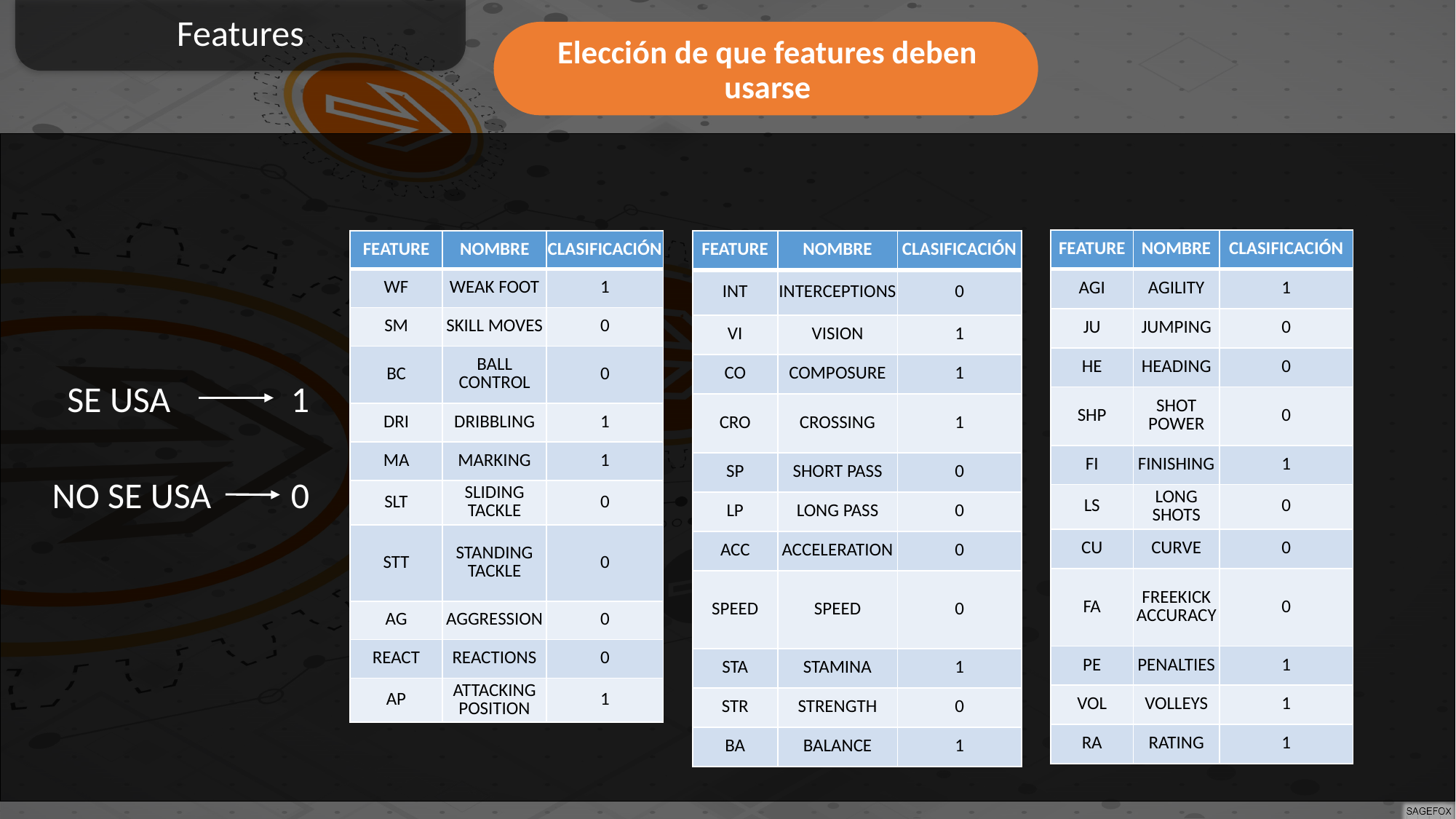

Features

Elección de que features deben usarse
| FEATURE | NOMBRE | CLASIFICACIÓN |
| --- | --- | --- |
| AGI | AGILITY | 1 |
| JU | JUMPING | 0 |
| HE | HEADING | 0 |
| SHP | SHOT POWER | 0 |
| FI | FINISHING | 1 |
| LS | LONG SHOTS | 0 |
| CU | CURVE | 0 |
| FA | FREEKICK ACCURACY | 0 |
| PE | PENALTIES | 1 |
| VOL | VOLLEYS | 1 |
| RA | RATING | 1 |
| FEATURE | NOMBRE | CLASIFICACIÓN |
| --- | --- | --- |
| WF | WEAK FOOT | 1 |
| SM | SKILL MOVES | 0 |
| BC | BALL CONTROL | 0 |
| DRI | DRIBBLING | 1 |
| MA | MARKING | 1 |
| SLT | SLIDING TACKLE | 0 |
| STT | STANDING TACKLE | 0 |
| AG | AGGRESSION | 0 |
| REACT | REACTIONS | 0 |
| AP | ATTACKING POSITION | 1 |
| FEATURE | NOMBRE | CLASIFICACIÓN |
| --- | --- | --- |
| INT | INTERCEPTIONS | 0 |
| VI | VISION | 1 |
| CO | COMPOSURE | 1 |
| CRO | CROSSING | 1 |
| SP | SHORT PASS | 0 |
| LP | LONG PASS | 0 |
| ACC | ACCELERATION | 0 |
| SPEED | SPEED | 0 |
| STA | STAMINA | 1 |
| STR | STRENGTH | 0 |
| BA | BALANCE | 1 |
1
SE USA
0
NO SE USA